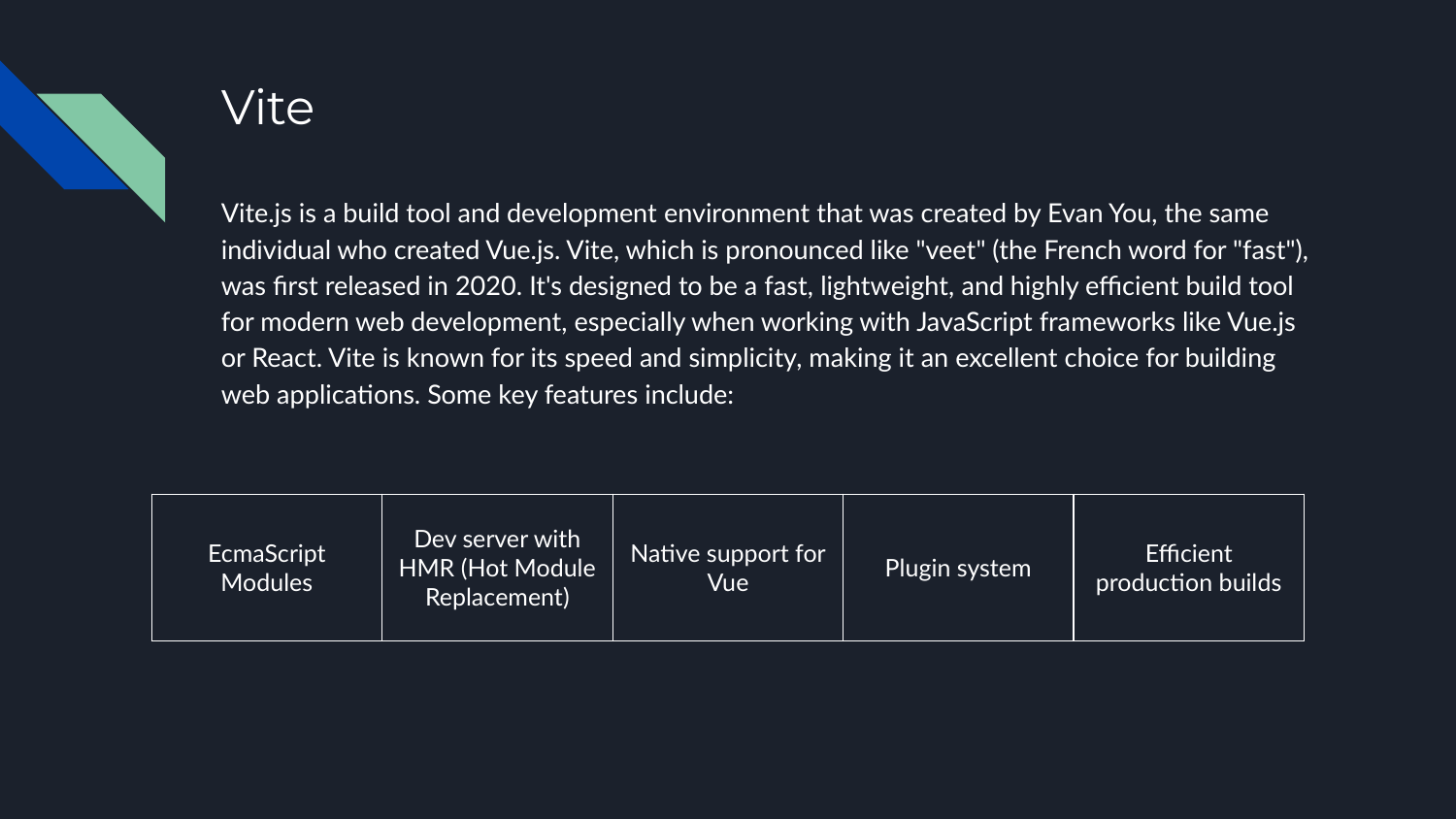

# Vite
Vite.js is a build tool and development environment that was created by Evan You, the same individual who created Vue.js. Vite, which is pronounced like "veet" (the French word for "fast"), was first released in 2020. It's designed to be a fast, lightweight, and highly efficient build tool for modern web development, especially when working with JavaScript frameworks like Vue.js or React. Vite is known for its speed and simplicity, making it an excellent choice for building web applications. Some key features include:

| EcmaScript Modules | Dev server with HMR (Hot Module Replacement) | Native support for Vue | Plugin system | Efficient production builds |
| --- | --- | --- | --- | --- |